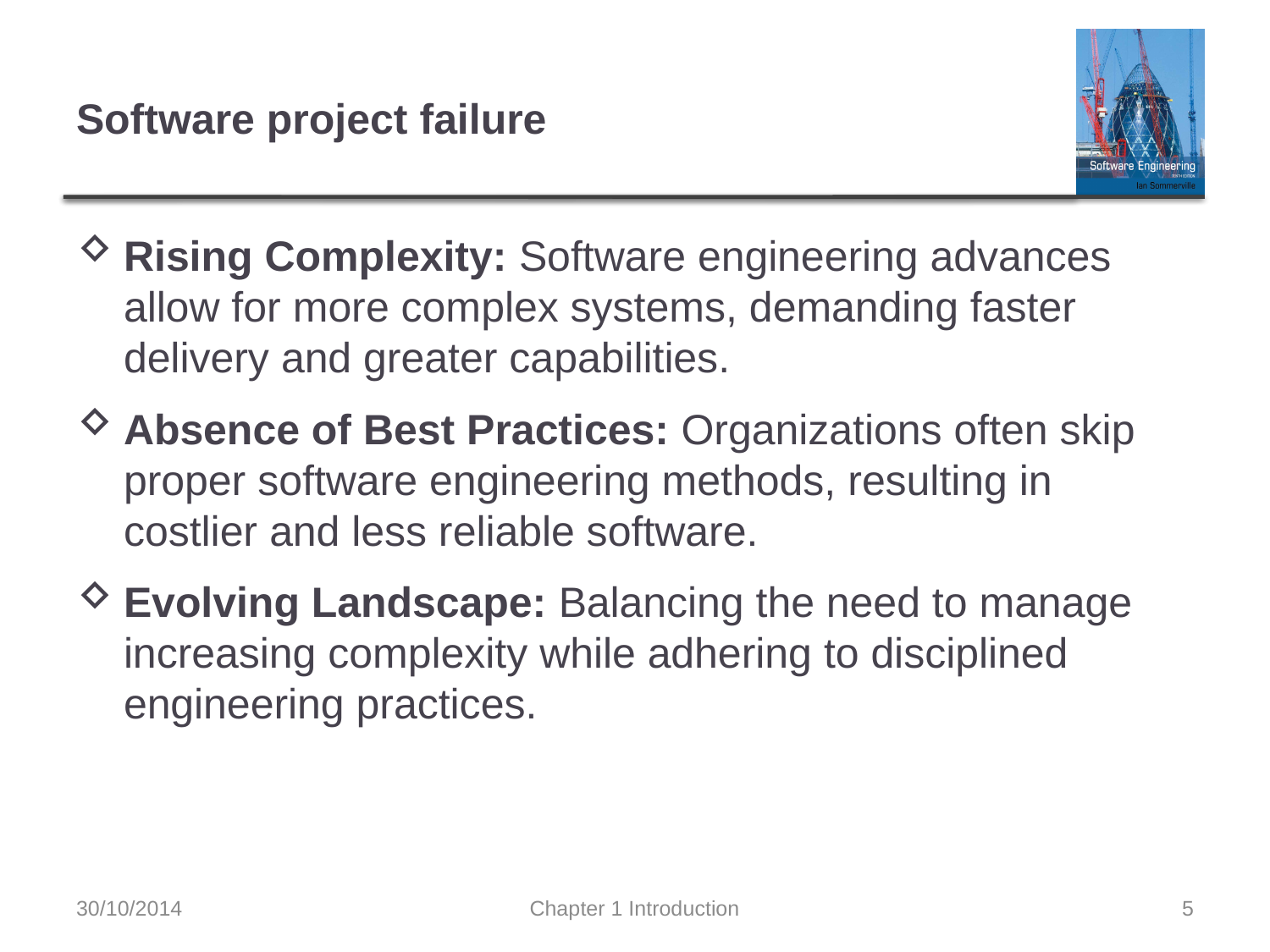

# Software project failure
Rising Complexity: Software engineering advances allow for more complex systems, demanding faster delivery and greater capabilities.
Absence of Best Practices: Organizations often skip proper software engineering methods, resulting in costlier and less reliable software.
Evolving Landscape: Balancing the need to manage increasing complexity while adhering to disciplined engineering practices.
30/10/2014
Chapter 1 Introduction
5